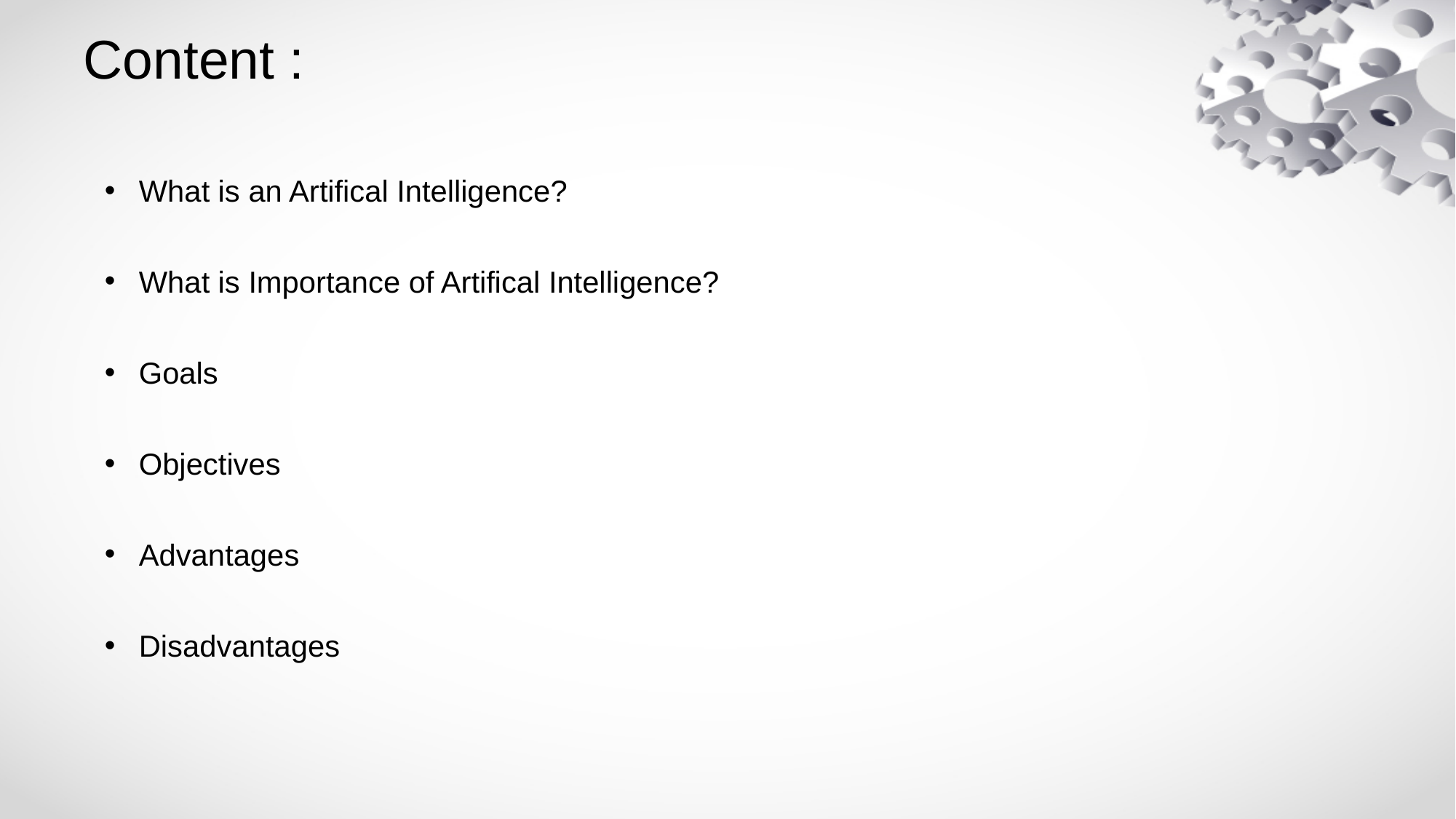

# Content :
What is an Artifical Intelligence?
What is Importance of Artifical Intelligence?
Goals
Objectives
Advantages
Disadvantages